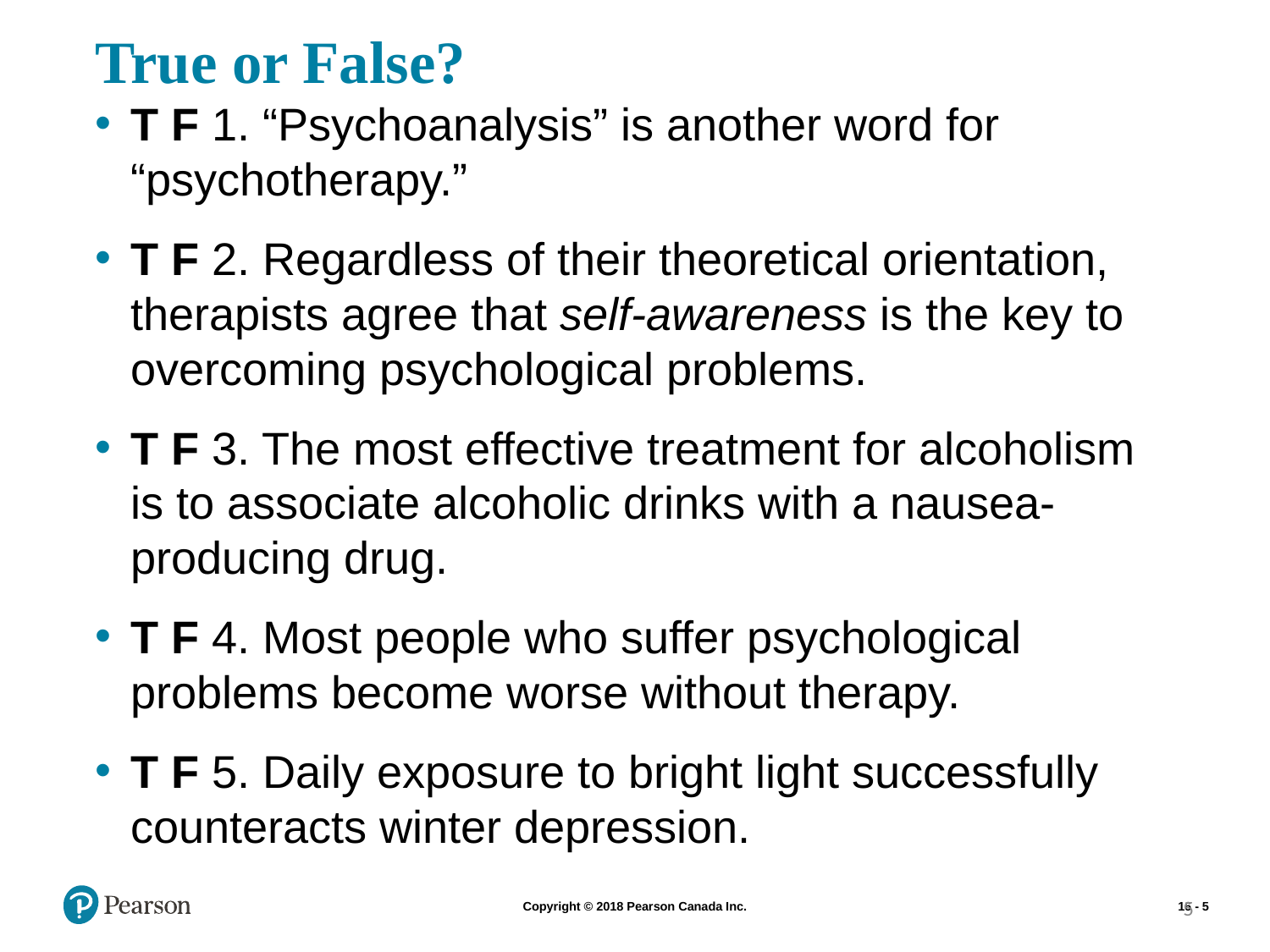

# True or False?
T F 1. “Psychoanalysis” is another word for “psychotherapy.”
T F 2. Regardless of their theoretical orientation, therapists agree that self-awareness is the key to overcoming psychological problems.
T F 3. The most effective treatment for alcoholism is to associate alcoholic drinks with a nausea-producing drug.
T F 4. Most people who suffer psychological problems become worse without therapy.
T F 5. Daily exposure to bright light successfully counteracts winter depression.

5